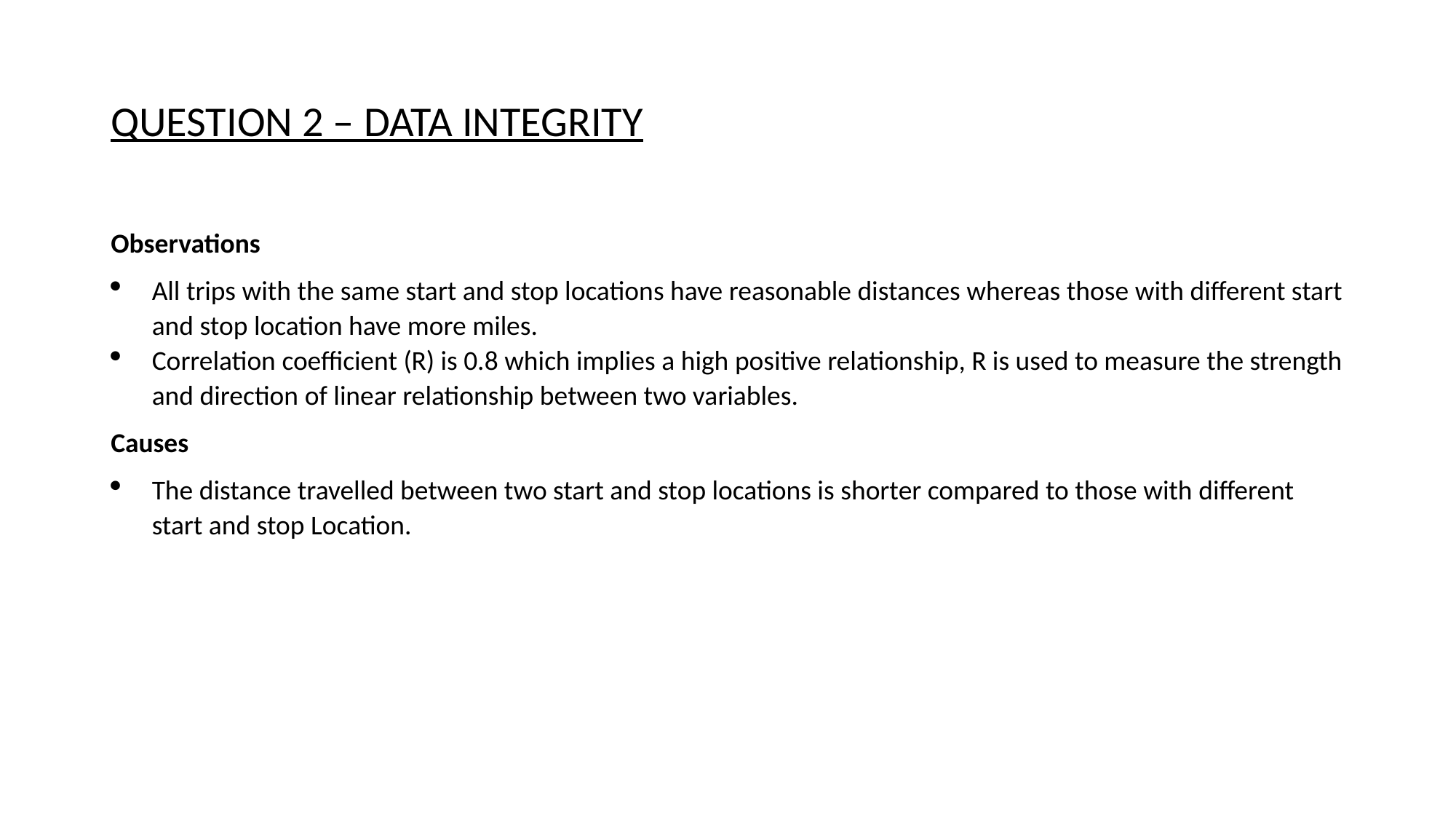

# QUESTION 2 – DATA INTEGRITY
Observations
All trips with the same start and stop locations have reasonable distances whereas those with different start and stop location have more miles.
Correlation coefficient (R) is 0.8 which implies a high positive relationship, R is used to measure the strength and direction of linear relationship between two variables.
Causes
The distance travelled between two start and stop locations is shorter compared to those with different start and stop Location.